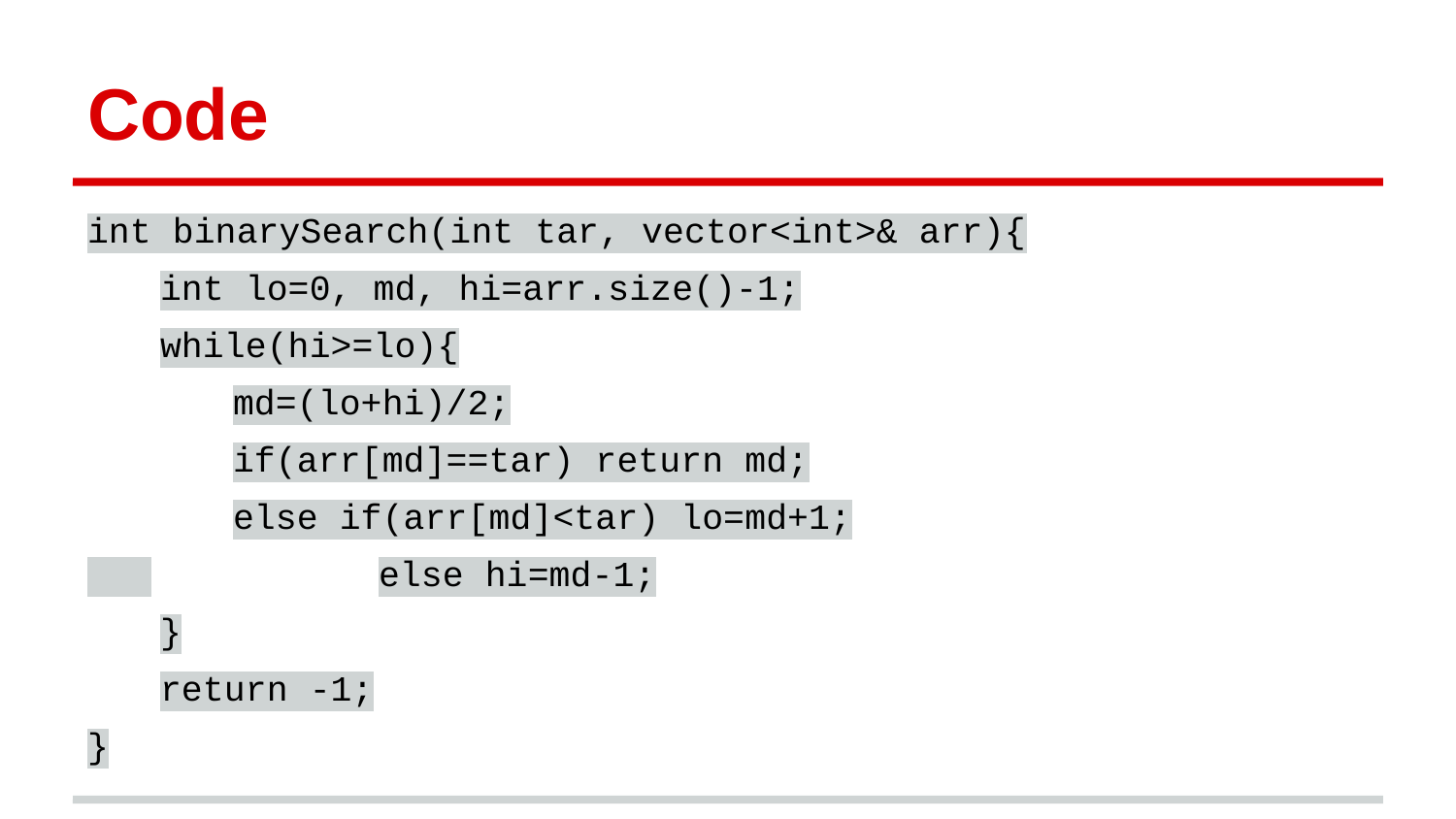

Code
int binarySearch(int tar, vector<int>& arr){
int lo=0, md, hi=arr.size()-1;
while(hi>=lo){
md=(lo+hi)/2;
if(arr[md]==tar) return md;
else if(arr[md]<tar) lo=md+1;
   		else hi=md-1;
}
return -1;
}